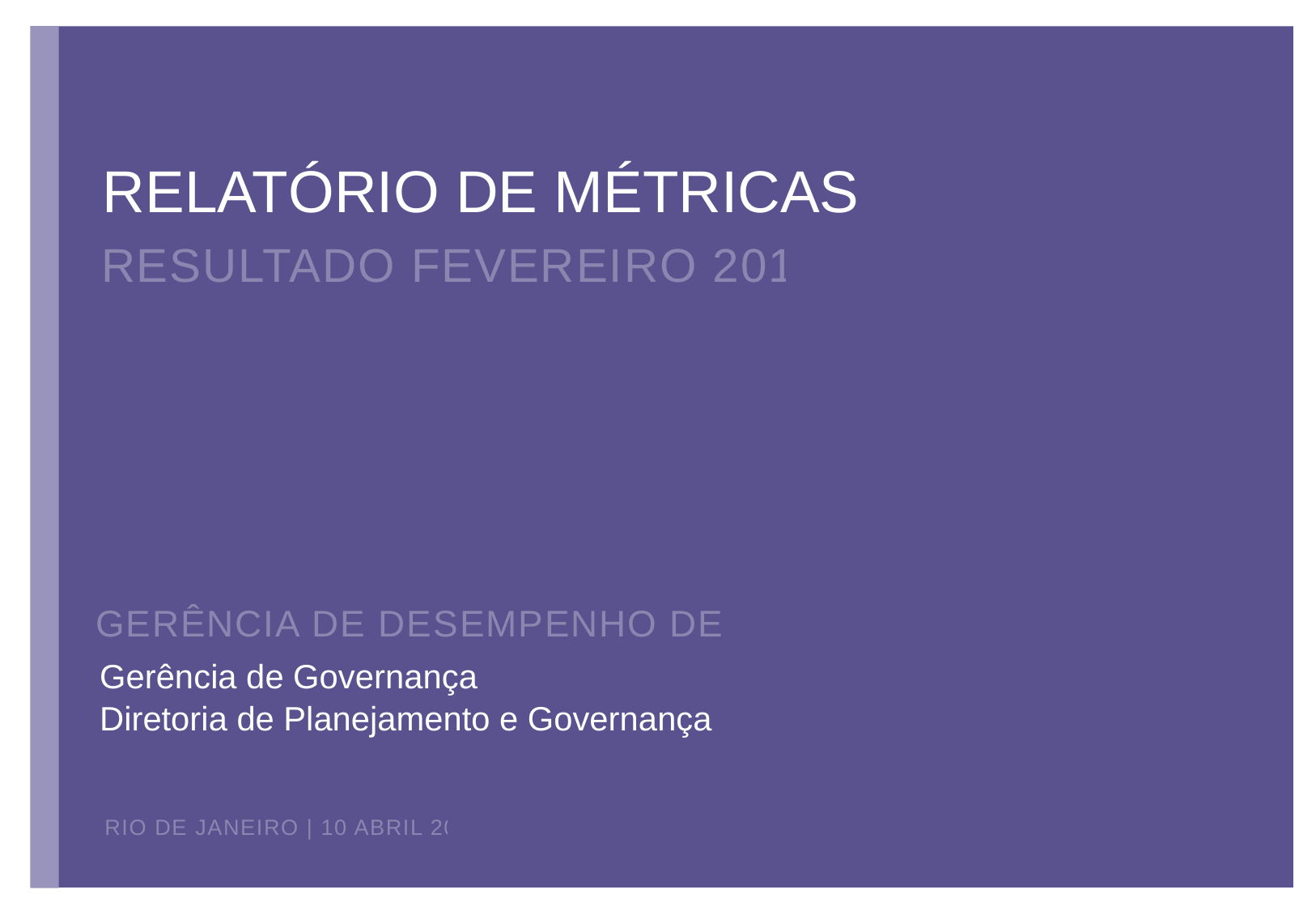

Rio, 10 de janeiro de 2011
RELATÓRIO DE MÉTRICAS

RESULTADO FEVEREIRO 2013
TÍTULO DA
APRESENTAÇÃO
GERÊNCIA DE DESEMPENHO DE TI
Gerência de Governança
Diretoria de Planejamento e Governança
RIO DE JANEIRO | 10 ABRIL 2013